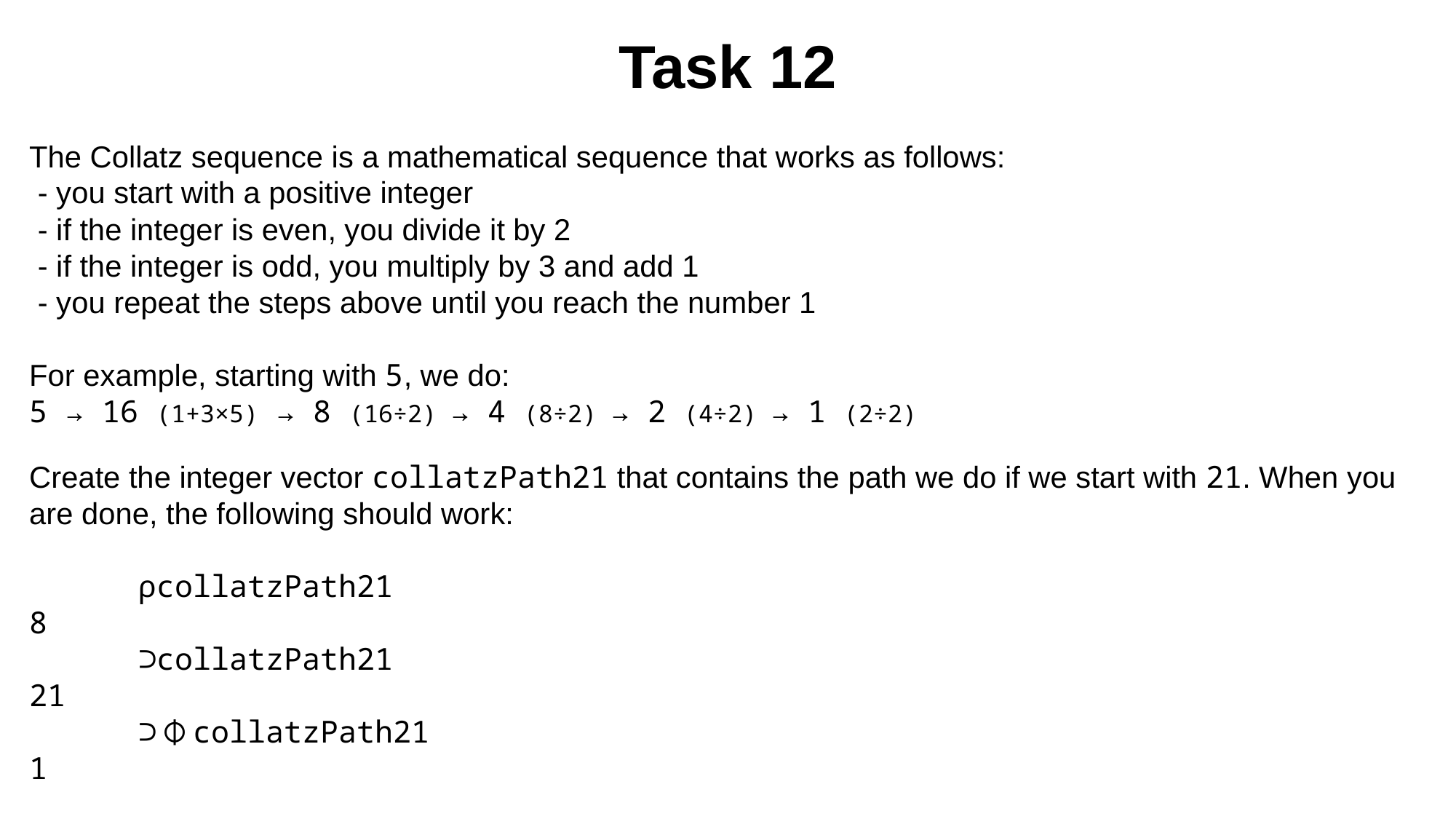

Task 12

The Collatz sequence is a mathematical sequence that works as follows:
 - you start with a positive integer
 - if the integer is even, you divide it by 2
 - if the integer is odd, you multiply by 3 and add 1
 - you repeat the steps above until you reach the number 1

For example, starting with 5, we do:
5 → 16 (1+3×5) → 8 (16÷2) → 4 (8÷2) → 2 (4÷2) → 1 (2÷2)

Create the integer vector collatzPath21 that contains the path we do if we start with 21. When you are done, the following should work:

      ⍴collatzPath21
8
      ⊃collatzPath21
21
      ⊃⌽collatzPath21
1